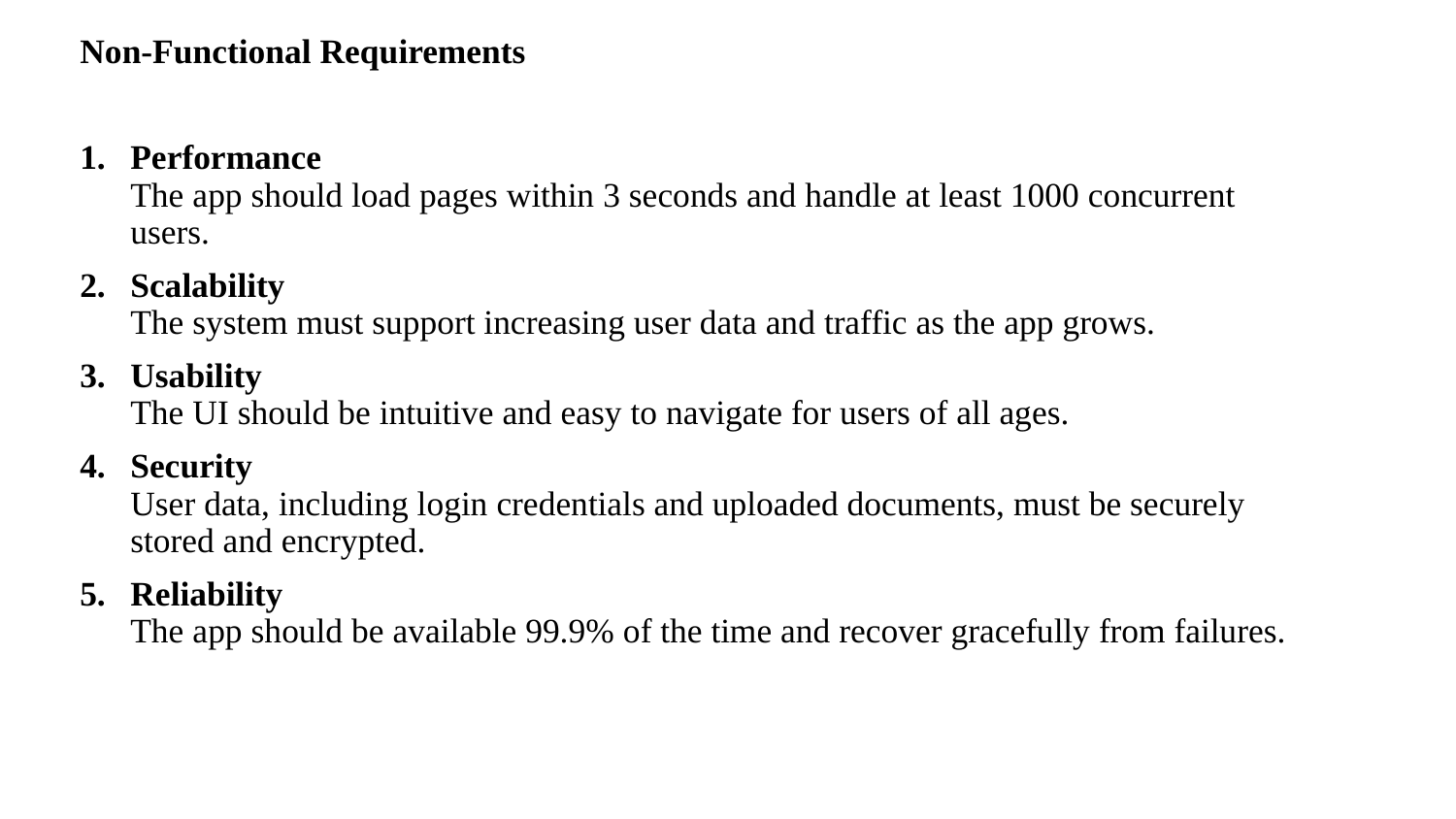

Non-Functional Requirements

Performance
The app should load pages within 3 seconds and handle at least 1000 concurrent users.
Scalability
The system must support increasing user data and traffic as the app grows.
Usability
The UI should be intuitive and easy to navigate for users of all ages.
Security
User data, including login credentials and uploaded documents, must be securely stored and encrypted.
Reliability
The app should be available 99.9% of the time and recover gracefully from failures.